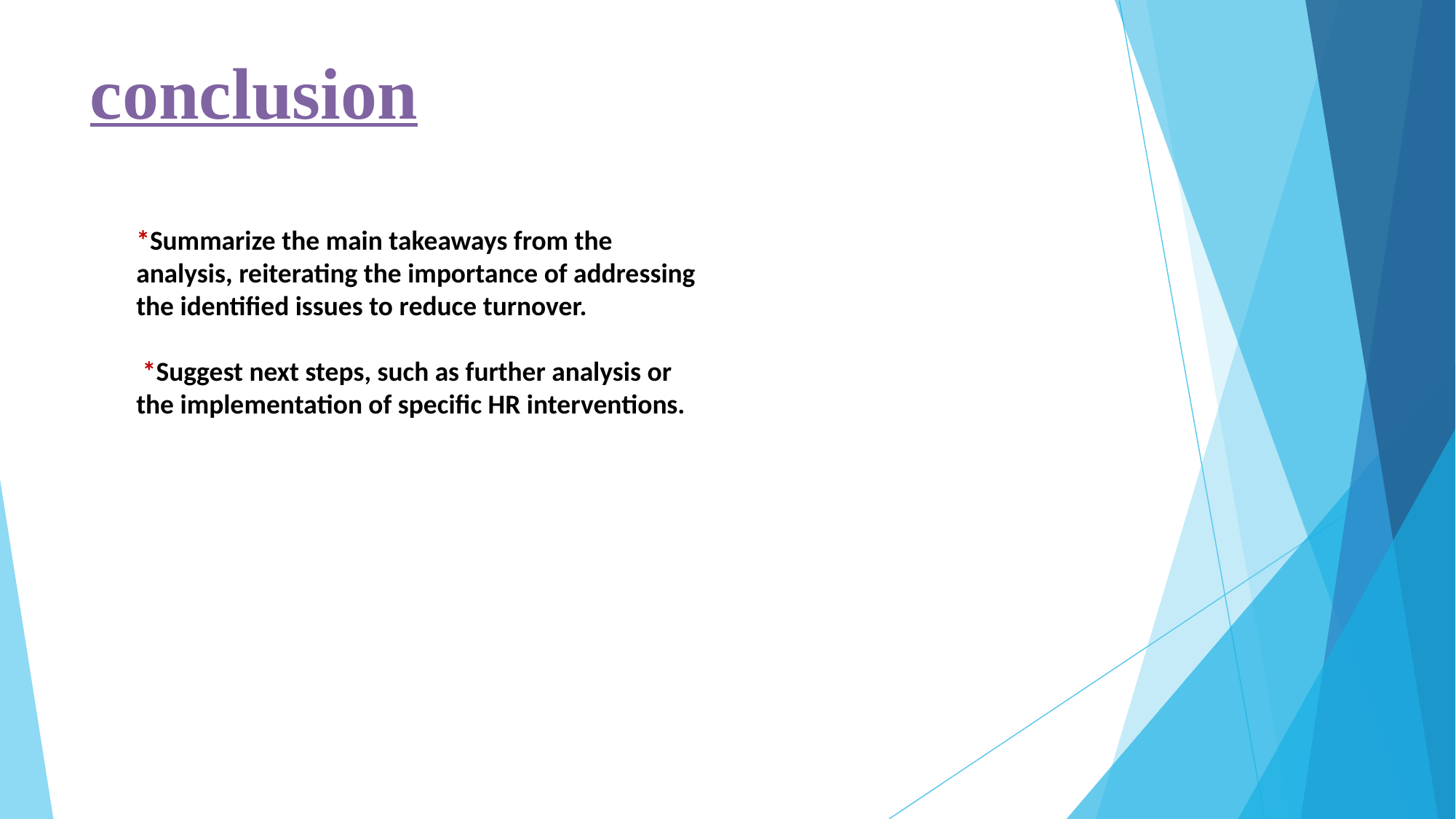

# conclusion
*Summarize the main takeaways from the analysis, reiterating the importance of addressing the identified issues to reduce turnover.

 *Suggest next steps, such as further analysis or the implementation of specific HR interventions.